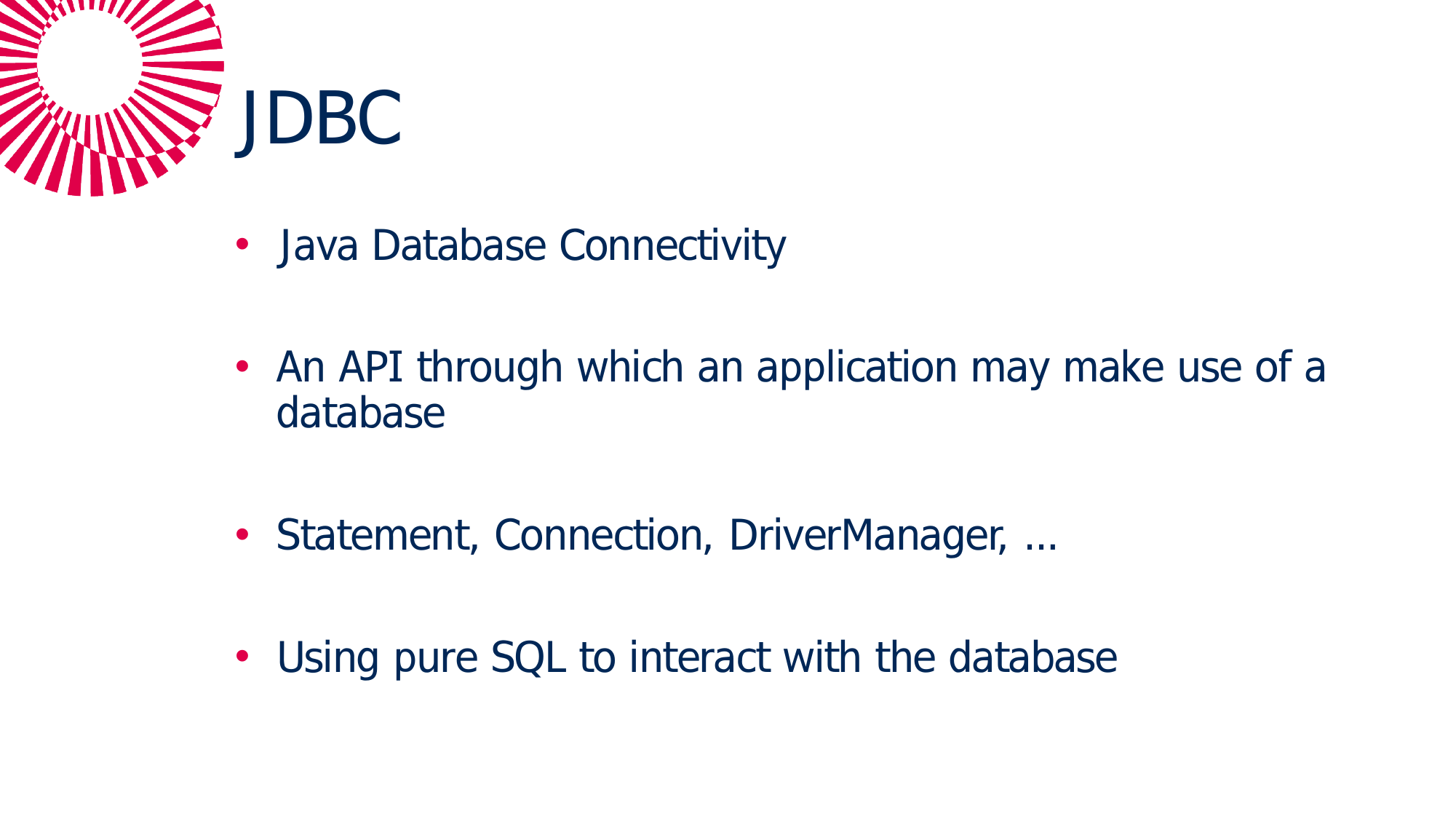

# JDBC
Java Database Connectivity

An API through which an application may make use of a database

Statement, Connection, DriverManager, …

Using pure SQL to interact with the database